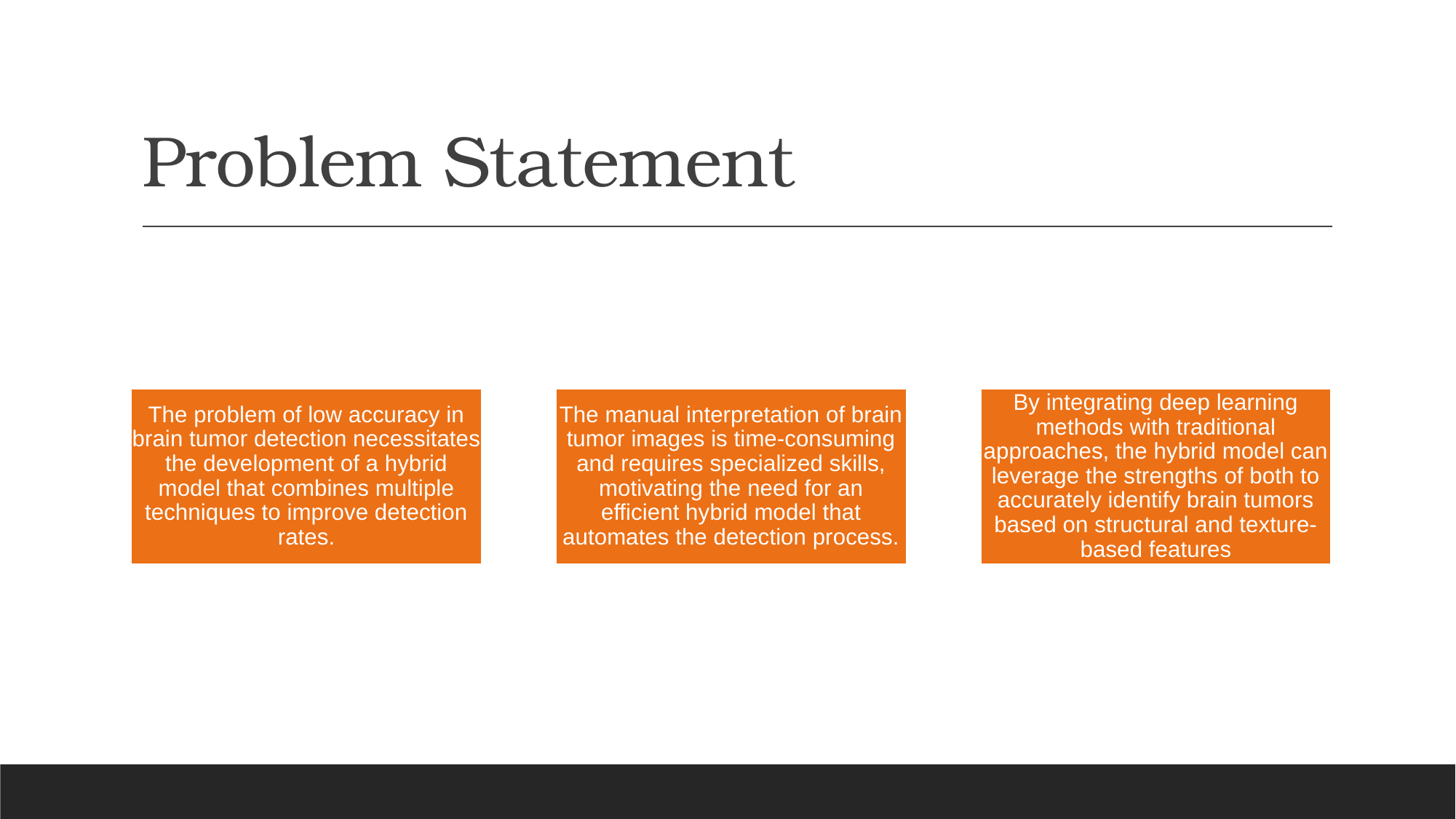

# Problem Statement
The problem of low accuracy in brain tumor detection necessitates the development of a hybrid model that combines multiple techniques to improve detection rates.
The manual interpretation of brain tumor images is time-consuming and requires specialized skills, motivating the need for an efficient hybrid model that automates the detection process.
By integrating deep learning methods with traditional approaches, the hybrid model can leverage the strengths of both to accurately identify brain tumors based on structural and texture-based features